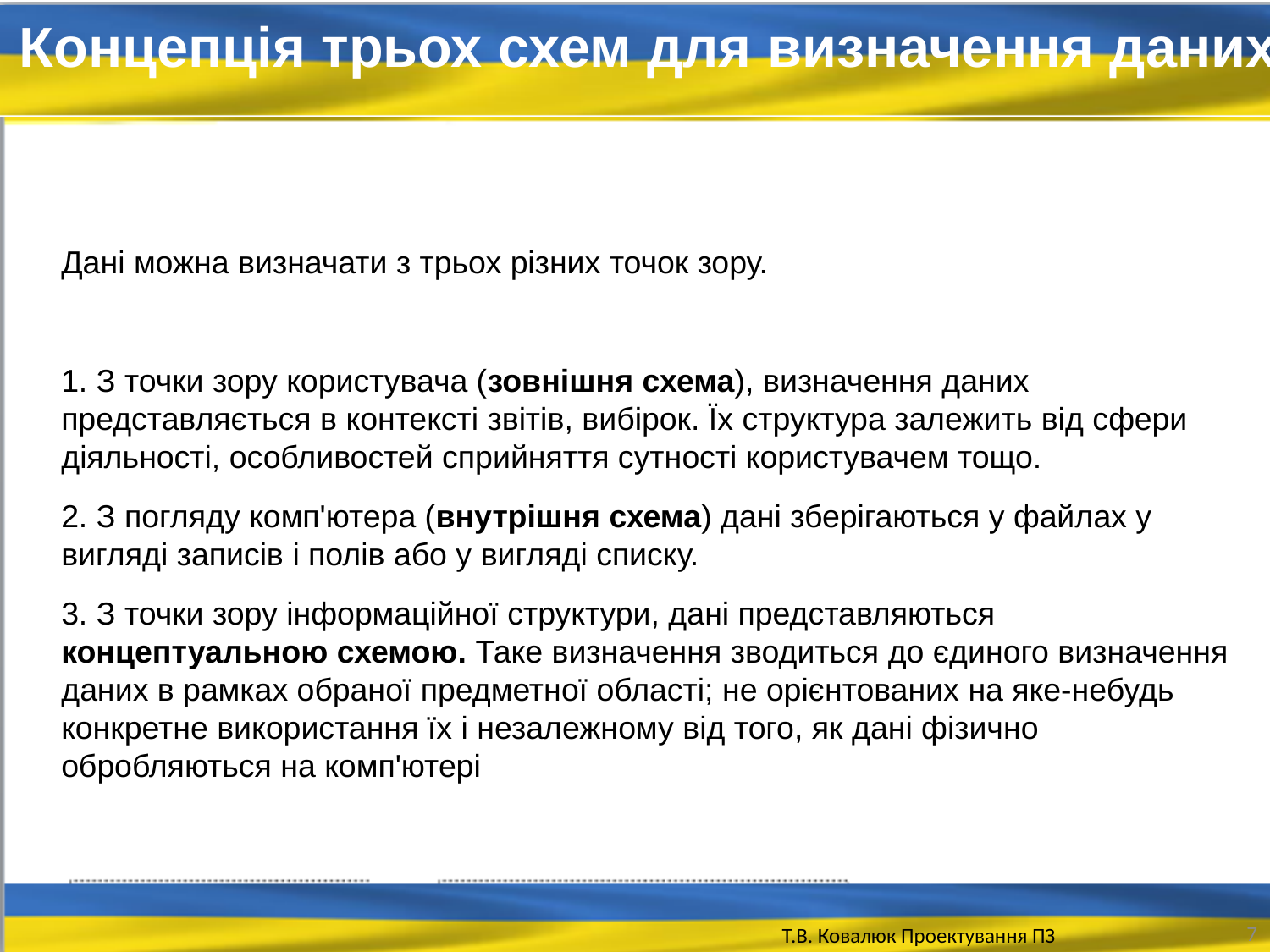

Концепція трьох схем для визначення даних
Дані можна визначати з трьох різних точок зору.

1. З точки зору користувача (зовнішня схема), визначення даних представляється в контексті звітів, вибірок. Їх структура залежить від сфери діяльності, особливостей сприйняття сутності користувачем тощо.
2. З погляду комп'ютера (внутрішня схема) дані зберігаються у файлах у вигляді записів і полів або у вигляді списку.
3. З точки зору інформаційної структури, дані представляються  концептуальною схемою. Таке визначення зводиться до єдиного визначення даних в рамках обраної предметної області; не орієнтованих на яке-небудь конкретне використання їх і незалежному від того, як дані фізично обробляються на комп'ютері
7